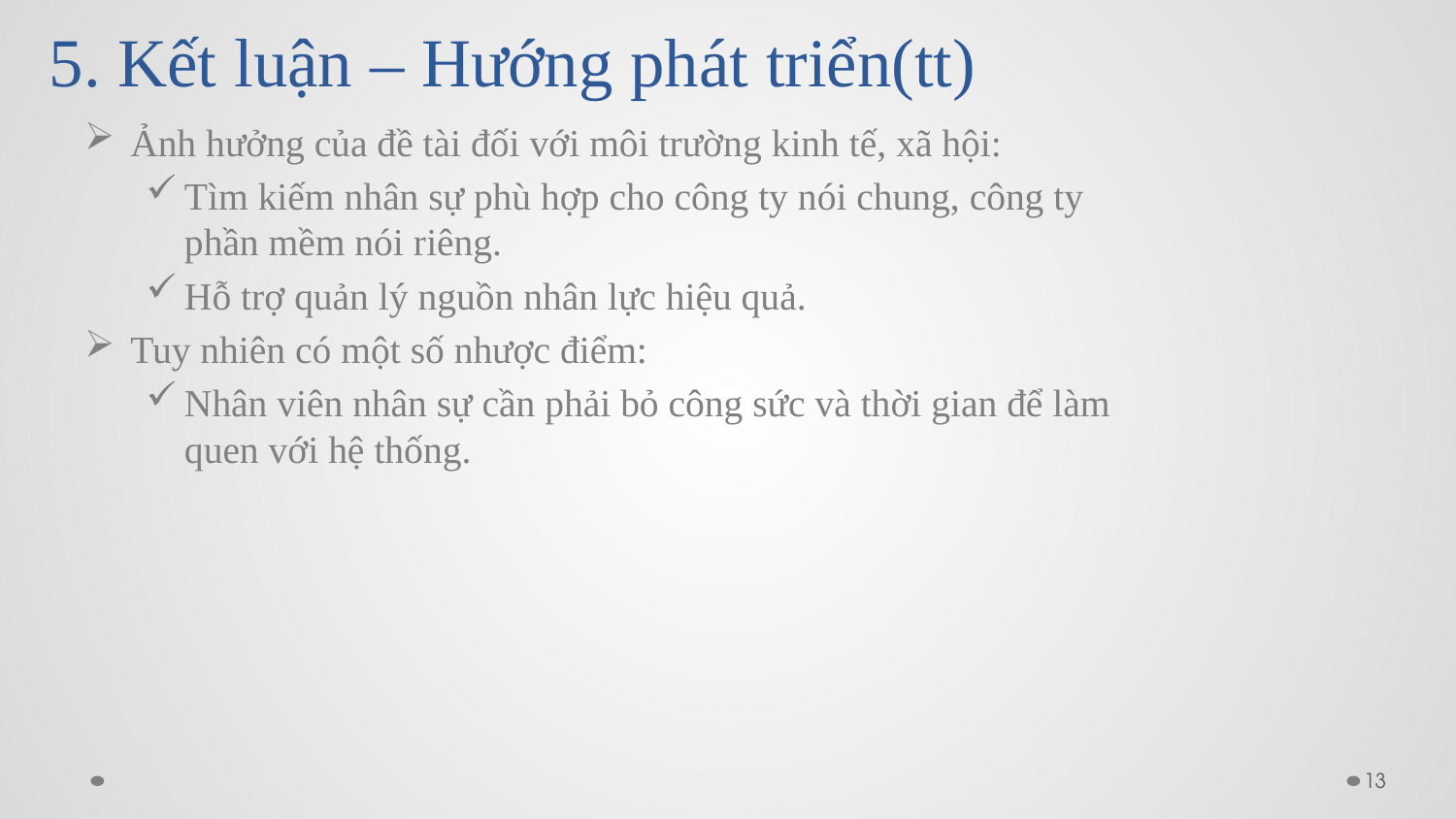

# 5. Kết luận – Hướng phát triển(tt)
Ảnh hưởng của đề tài đối với môi trường kinh tế, xã hội:
Tìm kiếm nhân sự phù hợp cho công ty nói chung, công ty phần mềm nói riêng.
Hỗ trợ quản lý nguồn nhân lực hiệu quả.
Tuy nhiên có một số nhược điểm:
Nhân viên nhân sự cần phải bỏ công sức và thời gian để làm quen với hệ thống.
13